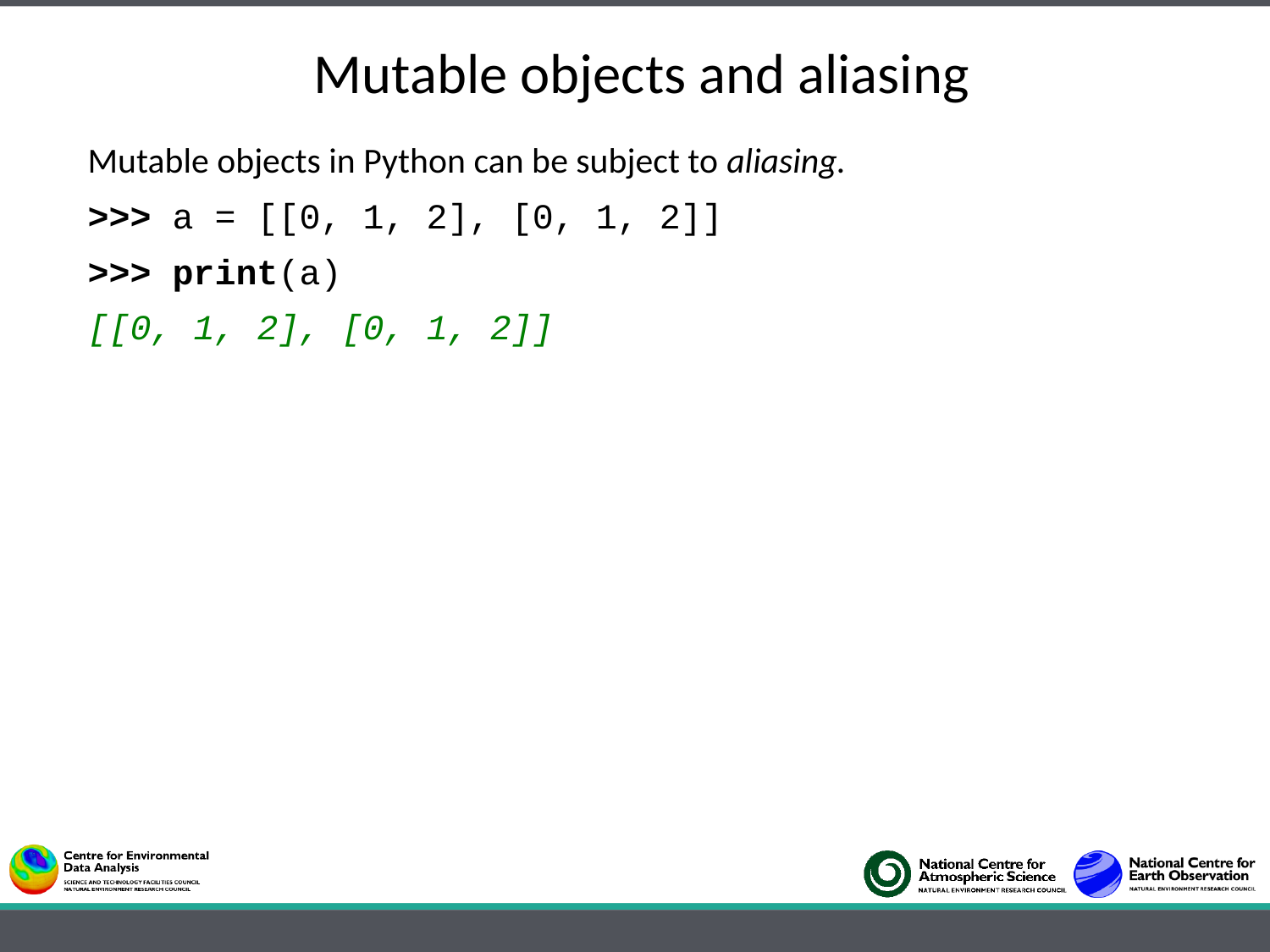

# Mutable objects and aliasing
Mutable objects in Python can be subject to aliasing.
>>> a = [[0, 1, 2], [0, 1, 2]]
>>> print(a)
[[0, 1, 2], [0, 1, 2]]